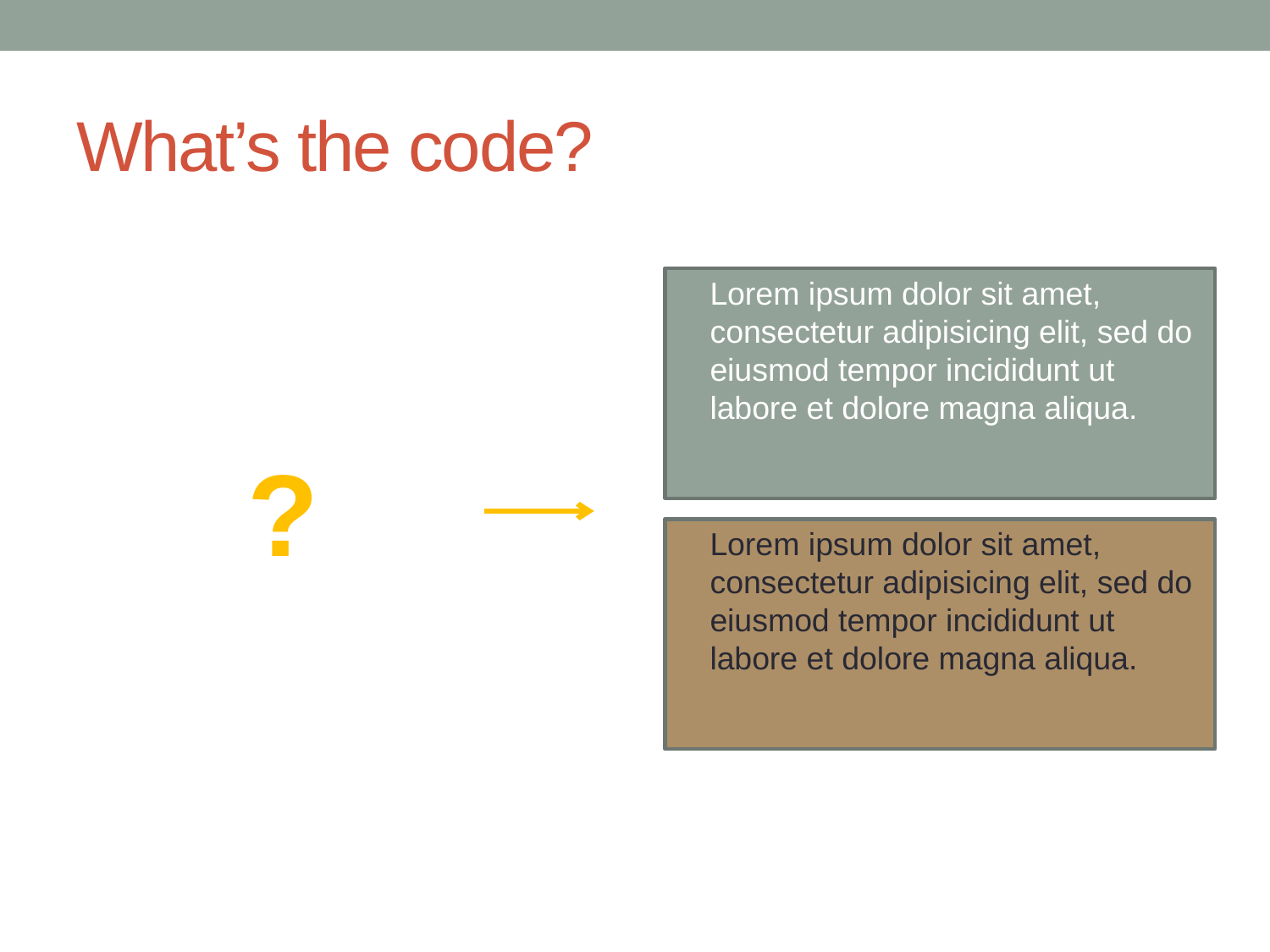

# What’s the code?
Lorem ipsum dolor sit amet, consectetur adipisicing elit, sed do eiusmod tempor incididunt ut labore et dolore magna aliqua.
?
Lorem ipsum dolor sit amet, consectetur adipisicing elit, sed do eiusmod tempor incididunt ut labore et dolore magna aliqua.